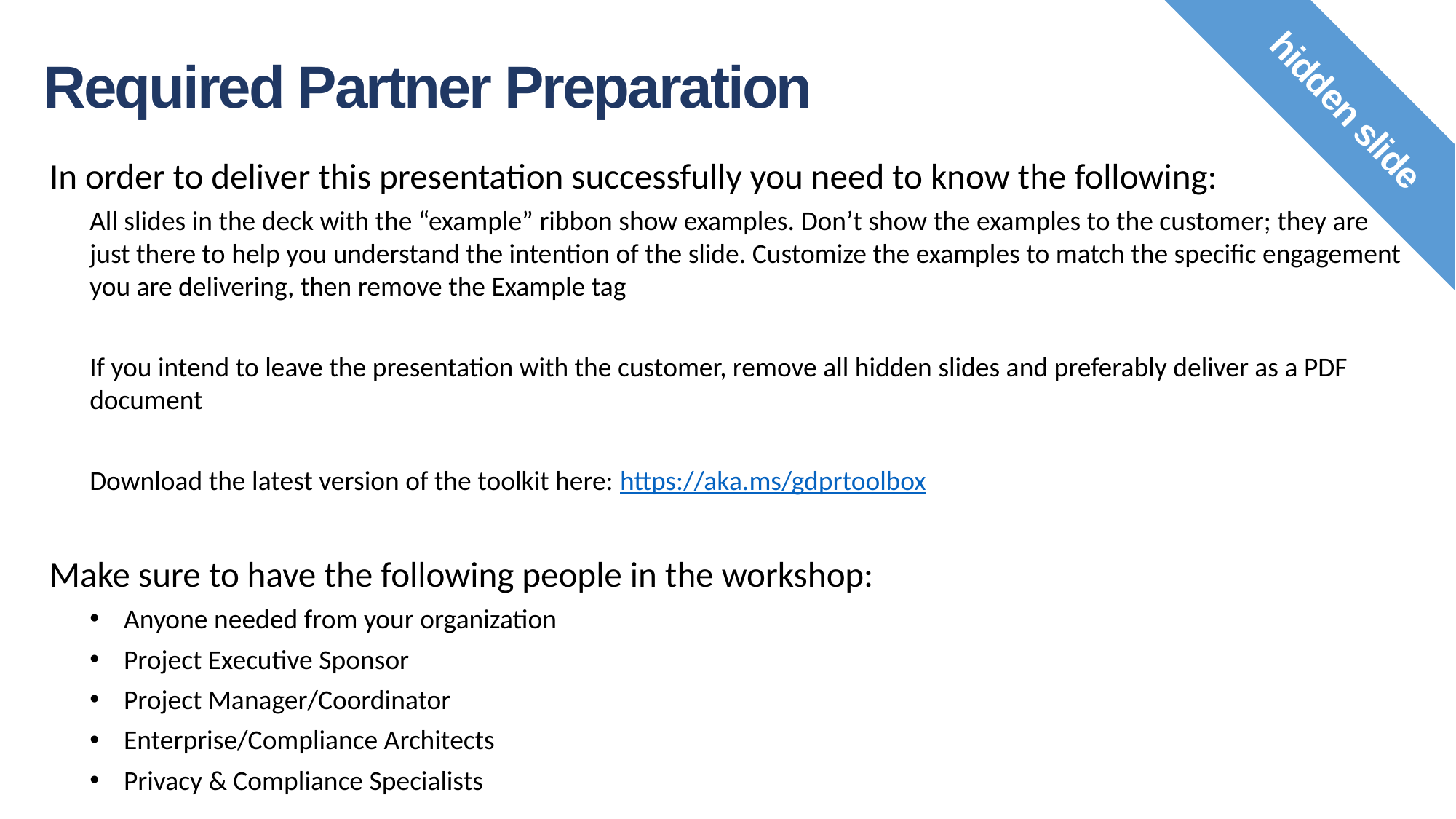

hidden slide
# Required Partner Preparation
In order to deliver this presentation successfully you need to know the following:
All slides in the deck with the “example” ribbon show examples. Don’t show the examples to the customer; they are just there to help you understand the intention of the slide. Customize the examples to match the specific engagement you are delivering, then remove the Example tag

If you intend to leave the presentation with the customer, remove all hidden slides and preferably deliver as a PDF document

Download the latest version of the toolkit here: https://aka.ms/gdprtoolbox

Make sure to have the following people in the workshop:
Anyone needed from your organization
Project Executive Sponsor
Project Manager/Coordinator
Enterprise/Compliance Architects
Privacy & Compliance Specialists